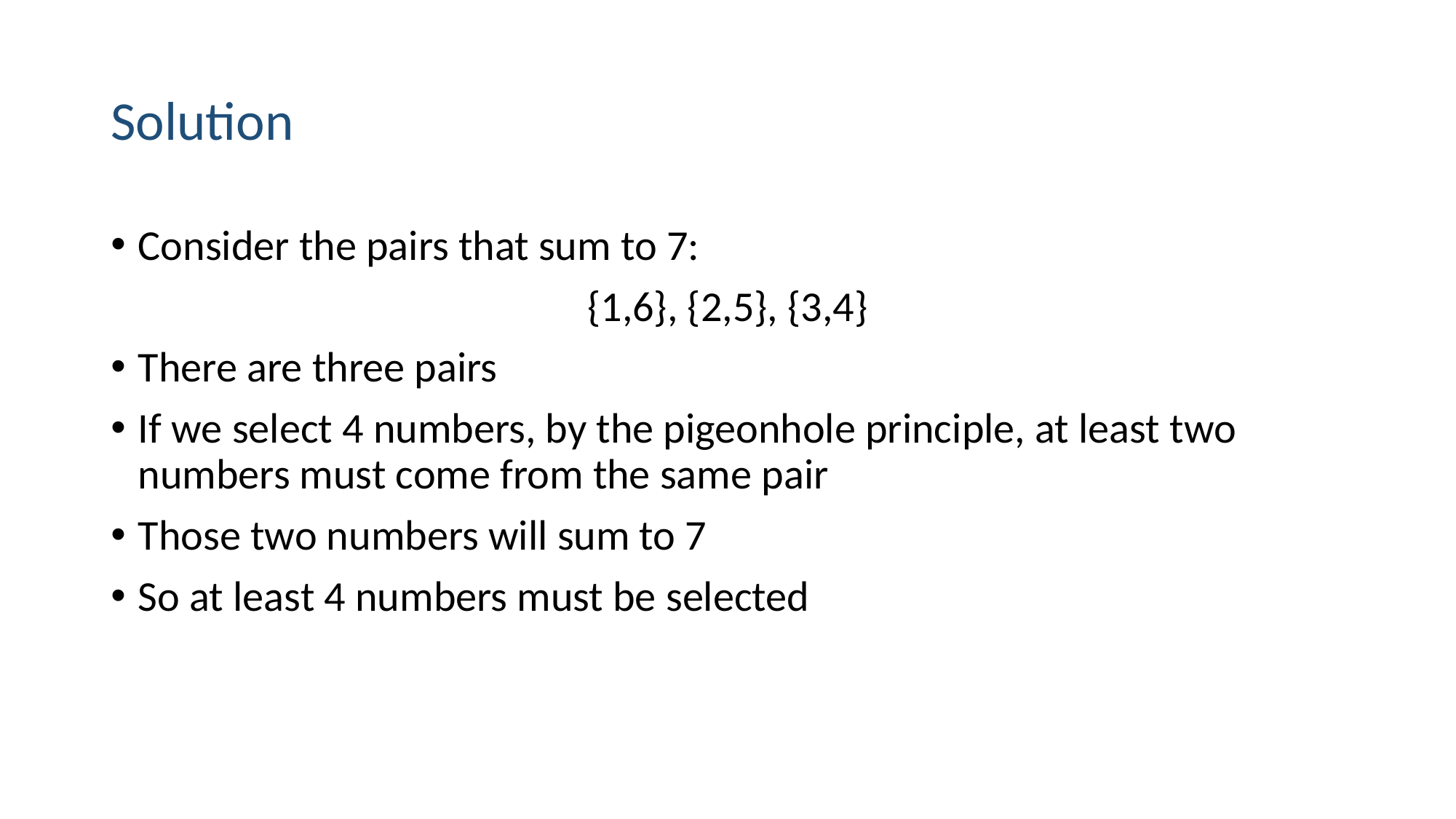

# Solution
Consider the pairs that sum to 7:
{1,6}, {2,5}, {3,4}
There are three pairs
If we select 4 numbers, by the pigeonhole principle, at least two numbers must come from the same pair
Those two numbers will sum to 7
So at least 4 numbers must be selected